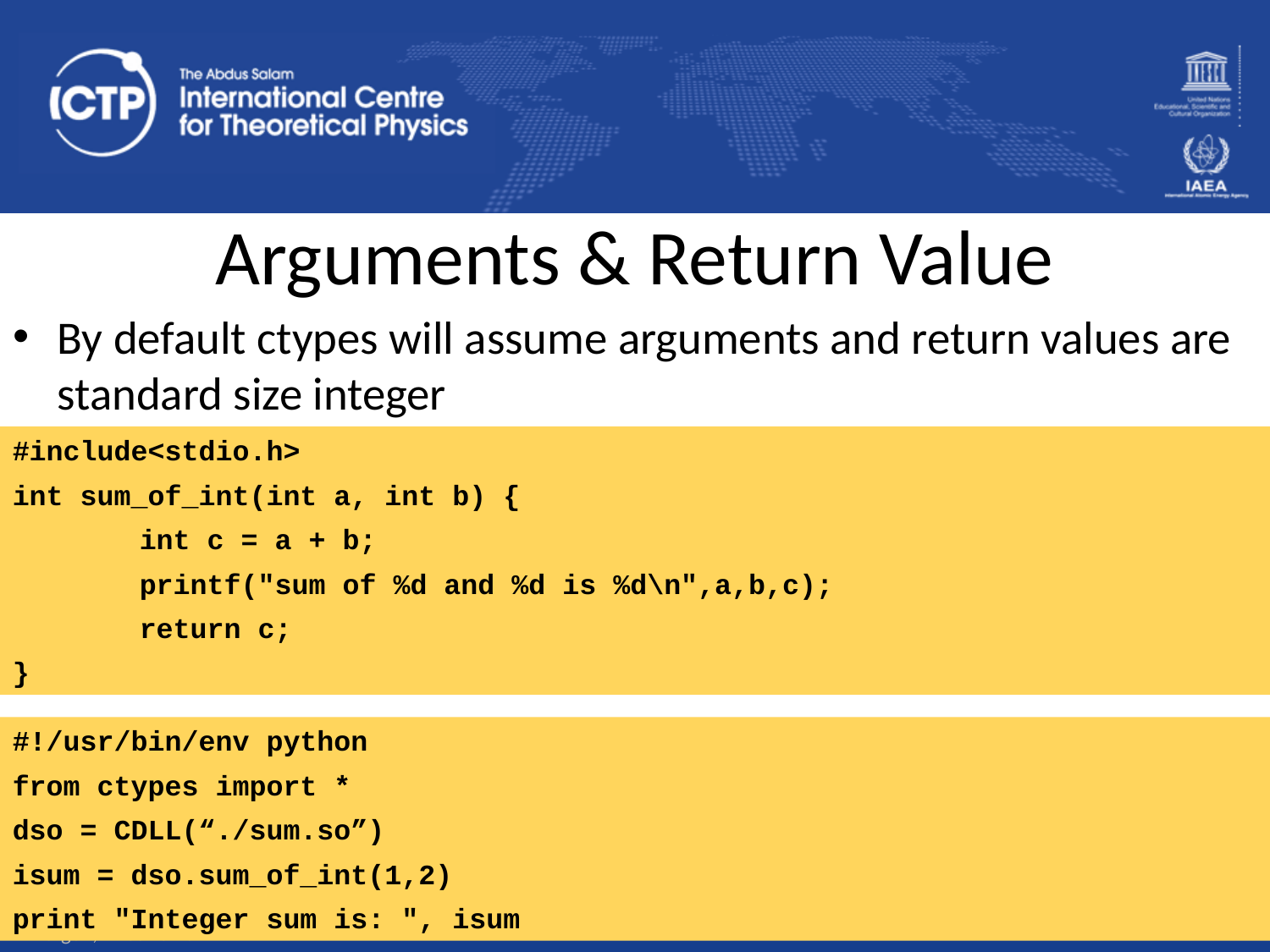

# Arguments & Return Value
By default ctypes will assume arguments and return values are standard size integer
#include<stdio.h>
int sum_of_int(int a, int b) {
	int c = a + b;
	printf("sum of %d and %d is %d\n",a,b,c);
	return c;
}
#!/usr/bin/env python
from ctypes import *
dso = CDLL(“./sum.so”)
isum = dso.sum_of_int(1,2)
print "Integer sum is: ", isum
Ivan Girotto - igirotto@ictp.it         Bergen, 22 June 2022
Compiling, Linking  & Mix Languages
28